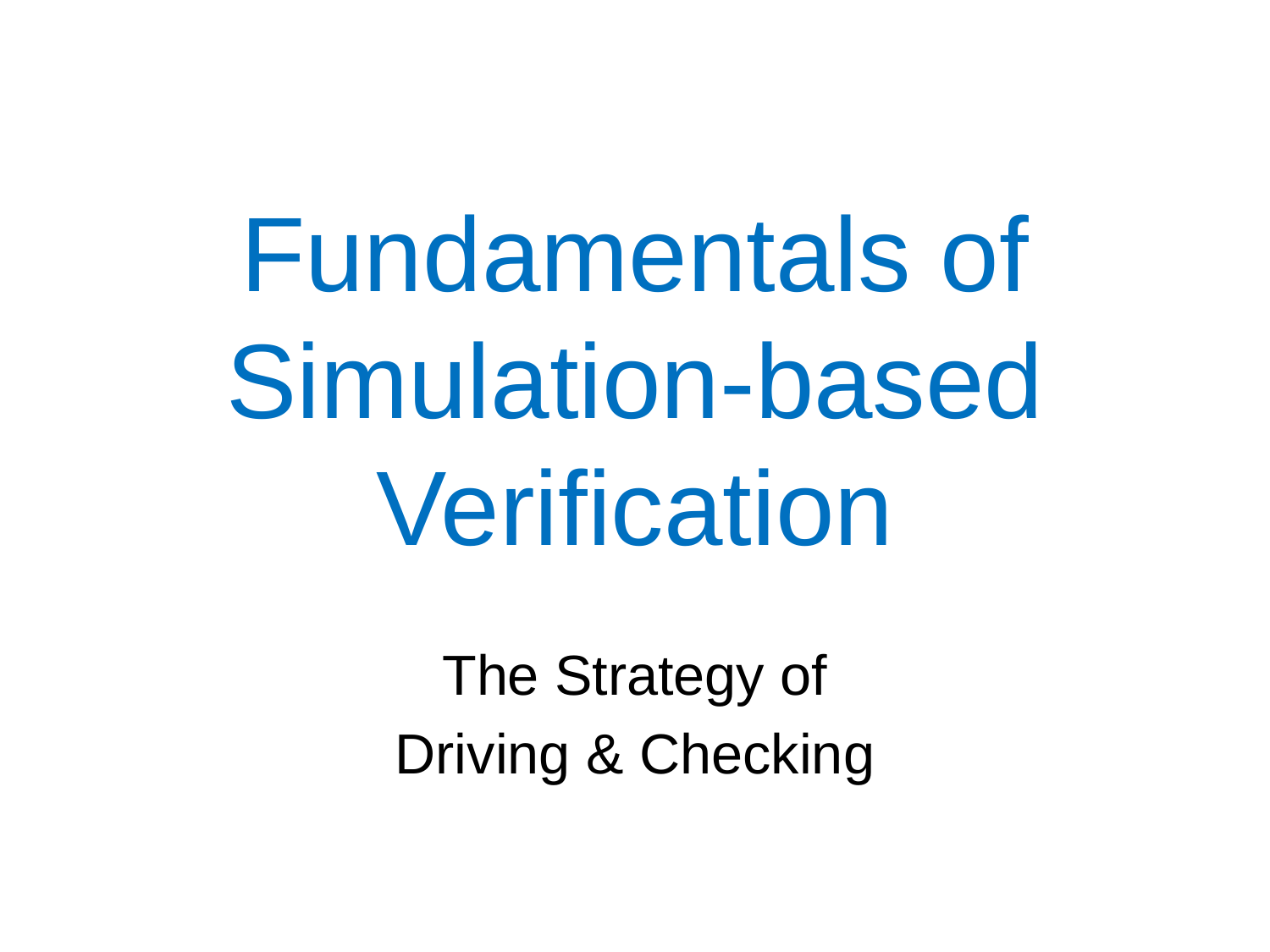

# Fundamentals of Simulation-based Verification
The Strategy of
Driving & Checking